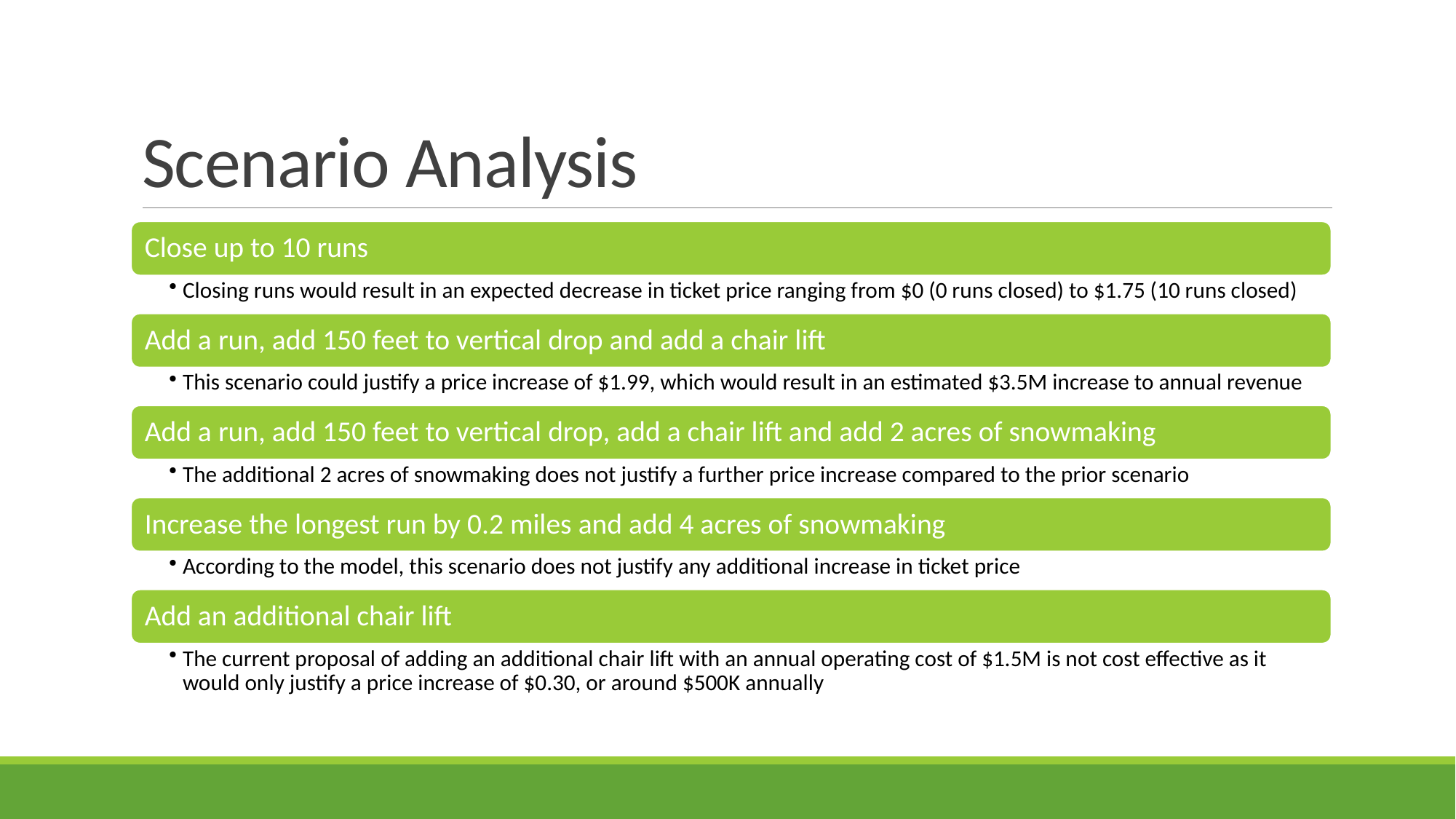

# Scenario Analysis
Close up to 10 runs
Closing runs would result in an expected decrease in ticket price ranging from $0 (0 runs closed) to $1.75 (10 runs closed)
Add a run, add 150 feet to vertical drop and add a chair lift
This scenario could justify a price increase of $1.99, which would result in an estimated $3.5M increase to annual revenue
Add a run, add 150 feet to vertical drop, add a chair lift and add 2 acres of snowmaking
The additional 2 acres of snowmaking does not justify a further price increase compared to the prior scenario
Increase the longest run by 0.2 miles and add 4 acres of snowmaking
According to the model, this scenario does not justify any additional increase in ticket price
Add an additional chair lift
The current proposal of adding an additional chair lift with an annual operating cost of $1.5M is not cost effective as it would only justify a price increase of $0.30, or around $500K annually